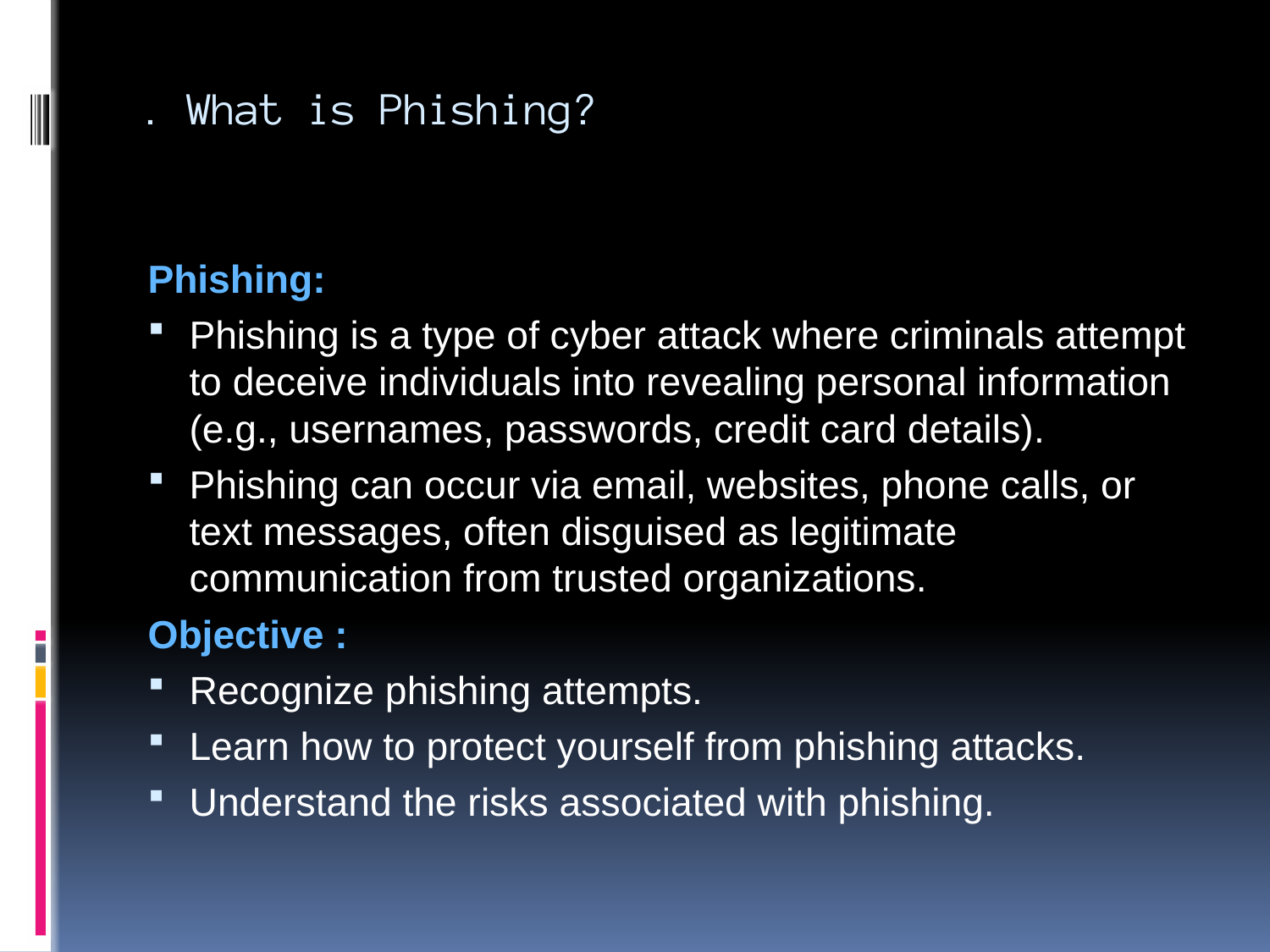

# . What is Phishing?
Phishing:
Phishing is a type of cyber attack where criminals attempt to deceive individuals into revealing personal information (e.g., usernames, passwords, credit card details).
Phishing can occur via email, websites, phone calls, or text messages, often disguised as legitimate communication from trusted organizations.
Objective :
Recognize phishing attempts.
Learn how to protect yourself from phishing attacks.
Understand the risks associated with phishing.